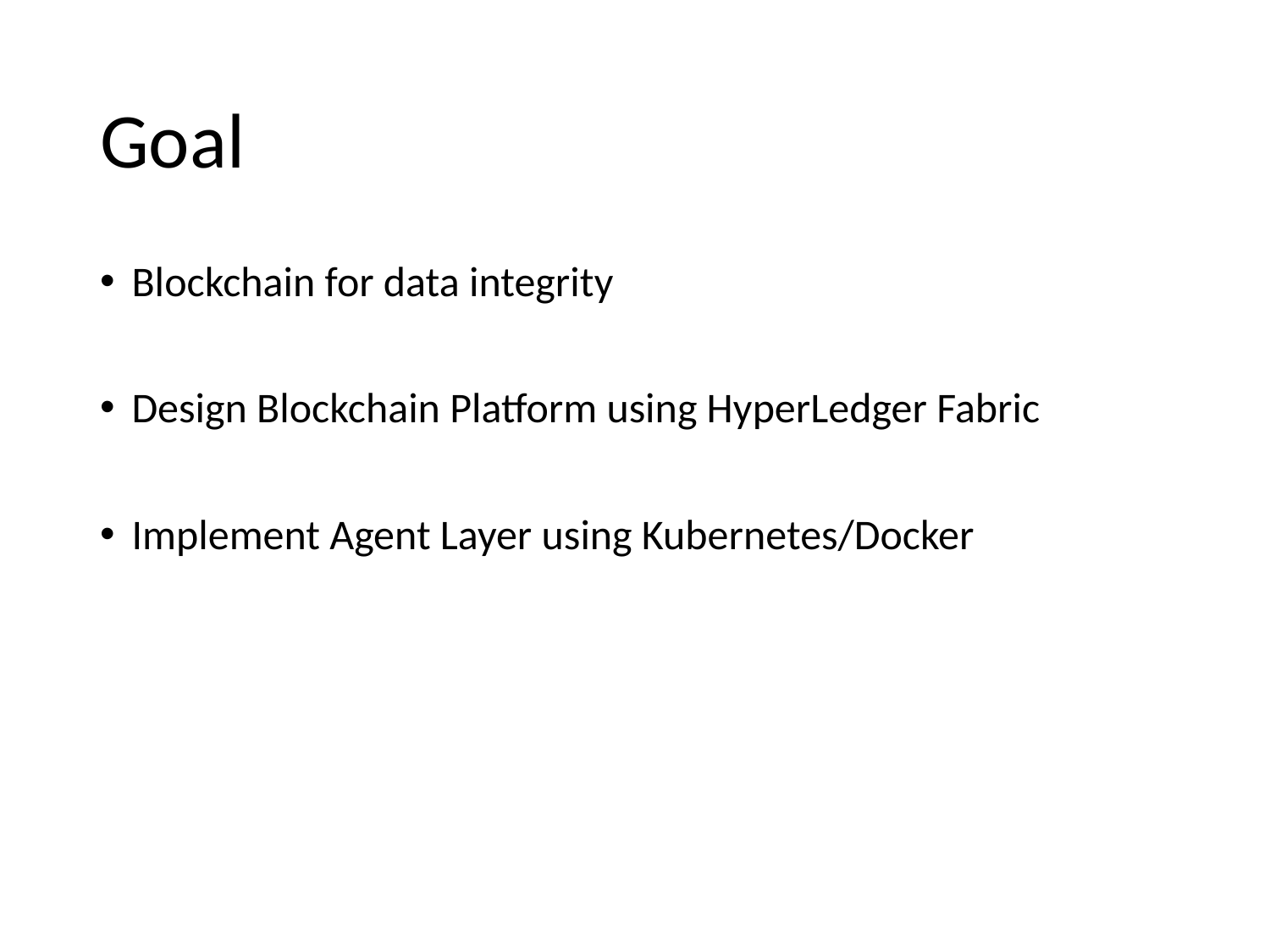

# Goal
Blockchain for data integrity

Design Blockchain Platform using HyperLedger Fabric

Implement Agent Layer using Kubernetes/Docker